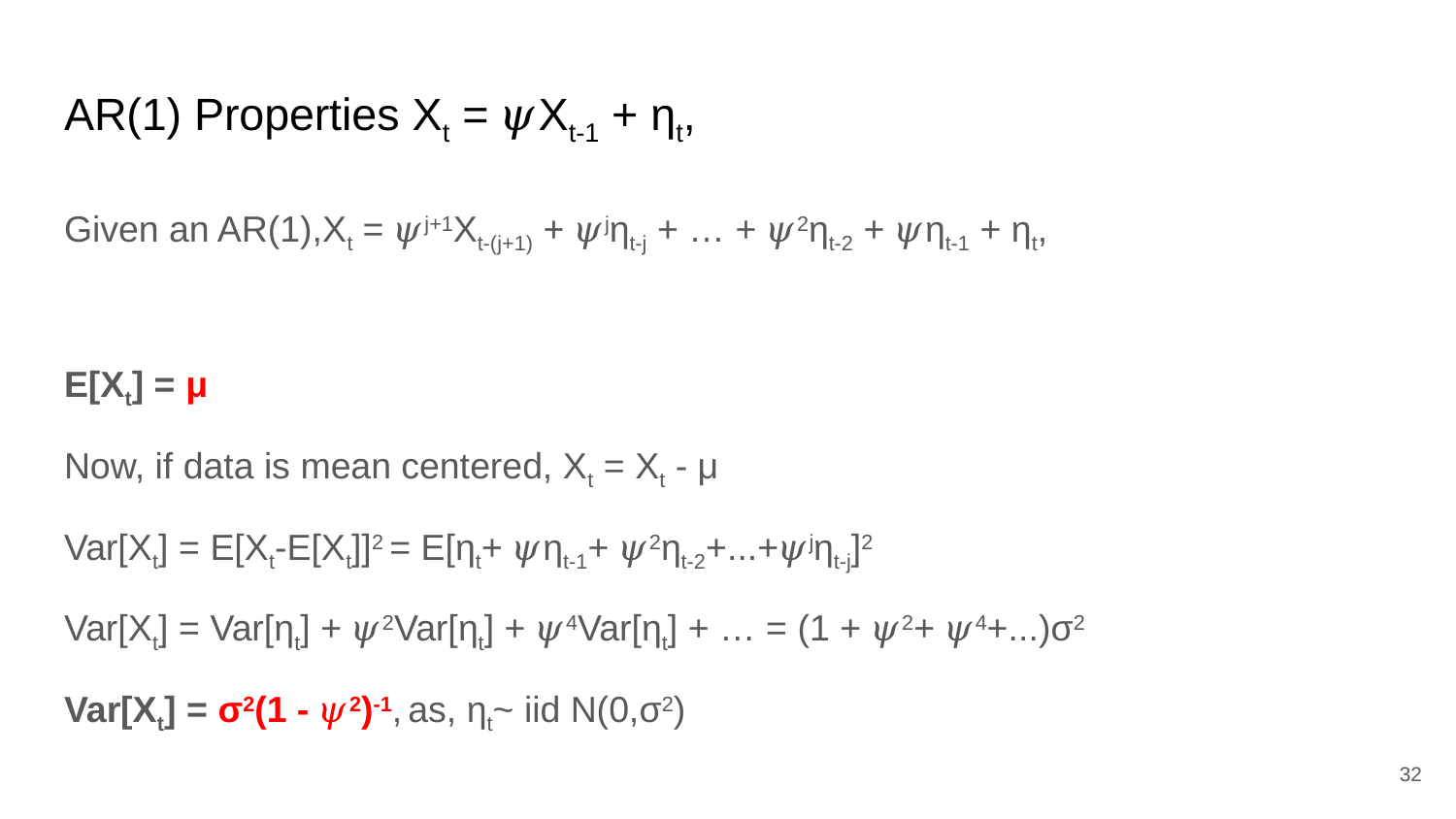

# AR(1) Properties Xt = 𝜓Xt-1 + ηt,

Given an AR(1),Xt = 𝜓j+1Xt-(j+1) + 𝜓jηt-j + … + 𝜓2ηt-2 + 𝜓ηt-1 + ηt,

E[Xt] = μ
Now, if data is mean centered, Xt = Xt - μ
Var[Xt] = E[Xt-E[Xt]]2 = E[ηt+ 𝜓ηt-1+ 𝜓2ηt-2+...+𝜓jηt-j]2
Var[Xt] = Var[ηt] + 𝜓2Var[ηt] + 𝜓4Var[ηt] + … = (1 + 𝜓2+ 𝜓4+...)σ2
Var[Xt] = σ2(1 - 𝜓2)-1, as, ηt~ iid N(0,σ2)
32